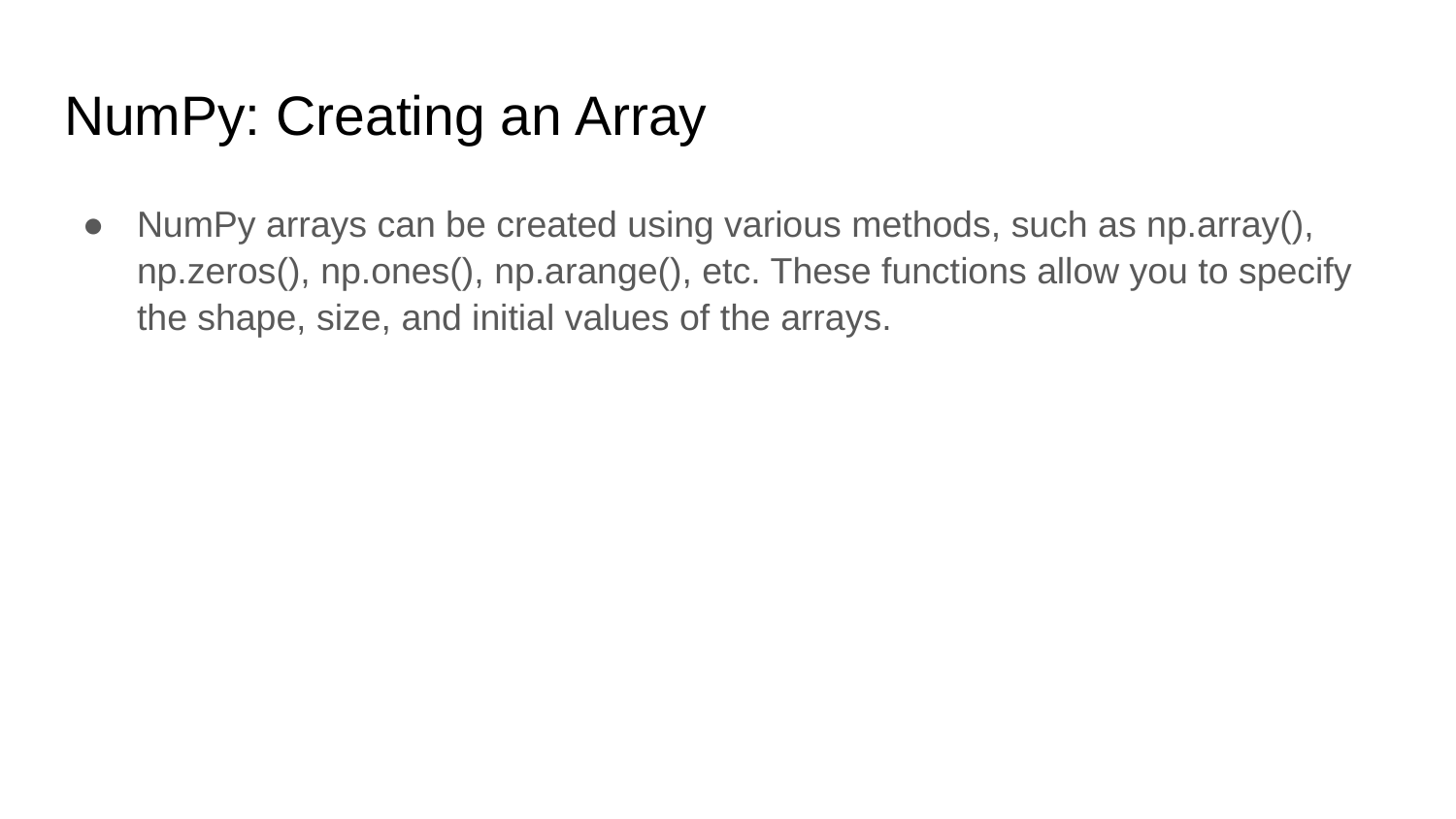

# NumPy: Creating an Array
NumPy arrays can be created using various methods, such as np.array(), np.zeros(), np.ones(), np.arange(), etc. These functions allow you to specify the shape, size, and initial values of the arrays.